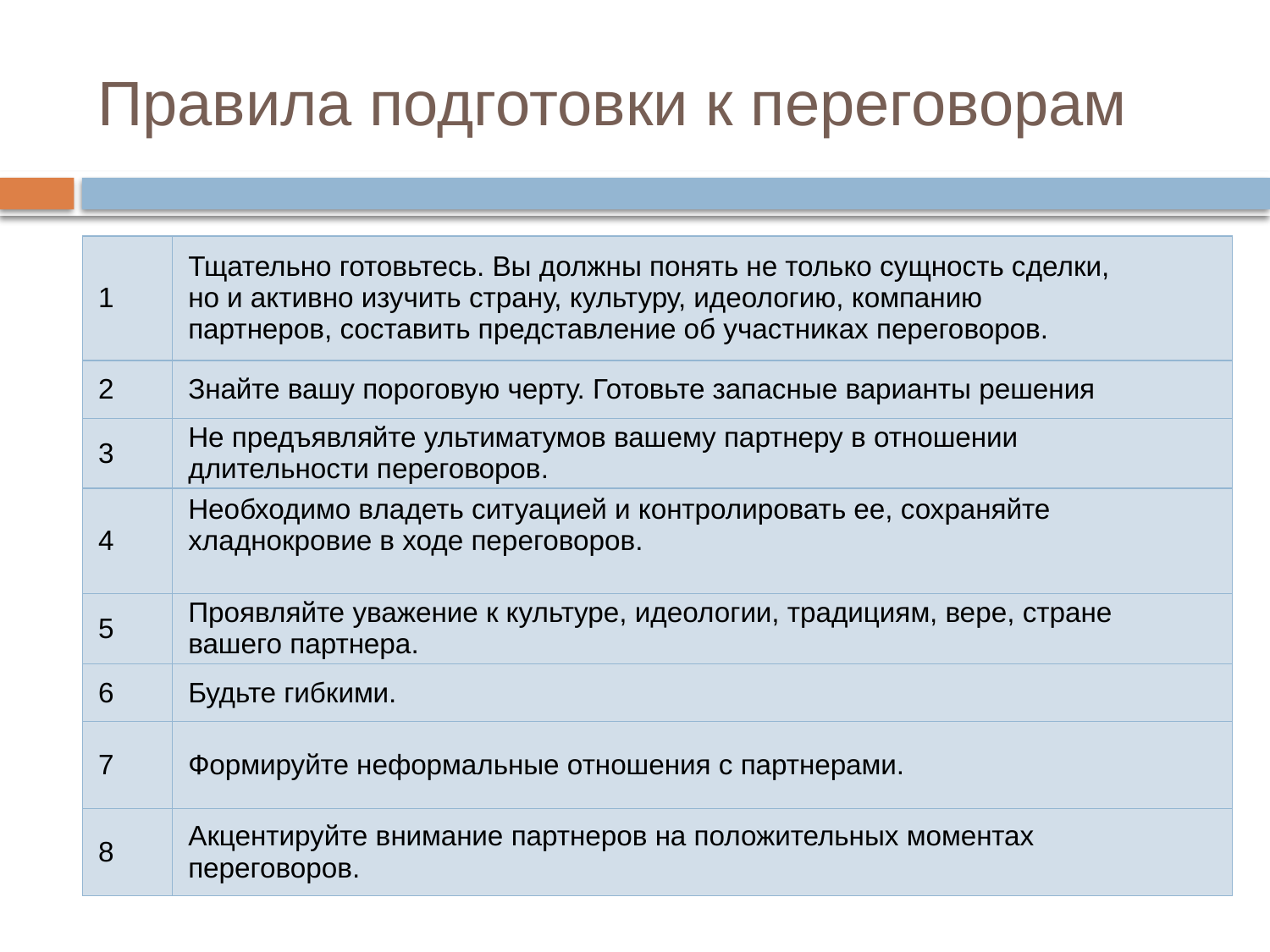

# Правила подготовки к переговорам
| 1 | Тщательно готовьтесь. Вы должны понять не только сущность сделки, но и активно изучить страну, культуру, идеологию, компанию партнеров, составить представление об участниках переговоров. |
| --- | --- |
| 2 | Знайте вашу пороговую черту. Готовьте запасные варианты решения |
| 3 | Не предъявляйте ультиматумов вашему партнеру в отношении длительности переговоров. |
| 4 | Необходимо владеть ситуацией и контролировать ее, сохраняйте хладнокровие в ходе переговоров. |
| 5 | Проявляйте уважение к культуре, идеологии, традициям, вере, стране вашего партнера. |
| 6 | Будьте гибкими. |
| 7 | Формируйте неформальные отношения с партнерами. |
| 8 | Акцентируйте внимание партнеров на положительных моментах переговоров. |